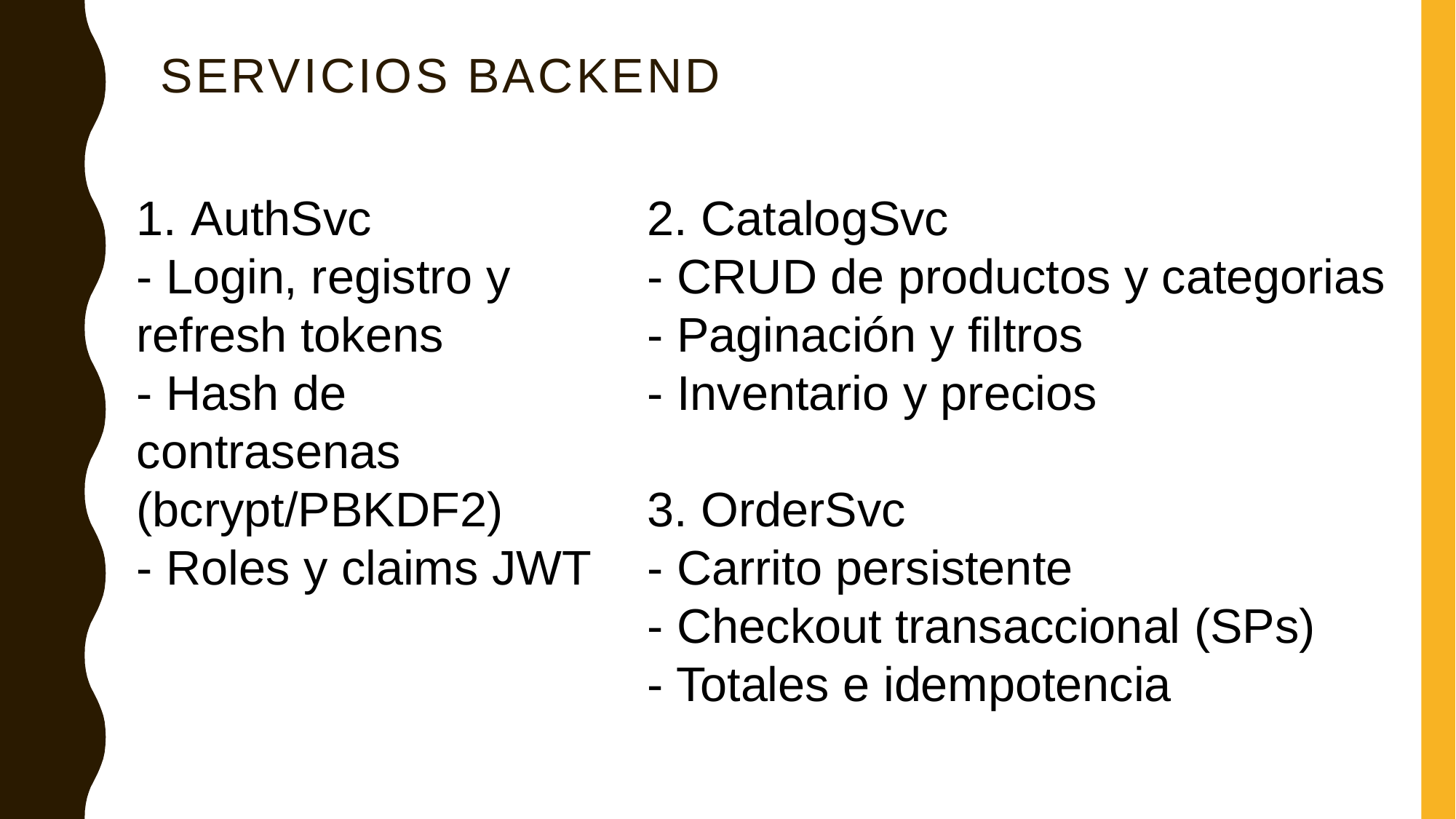

# Servicios Backend
AuthSvc
- Login, registro y refresh tokens
- Hash de contrasenas (bcrypt/PBKDF2)
- Roles y claims JWT
2. CatalogSvc
- CRUD de productos y categorias
- Paginación y filtros
- Inventario y precios

3. OrderSvc
- Carrito persistente
- Checkout transaccional (SPs)
- Totales e idempotencia